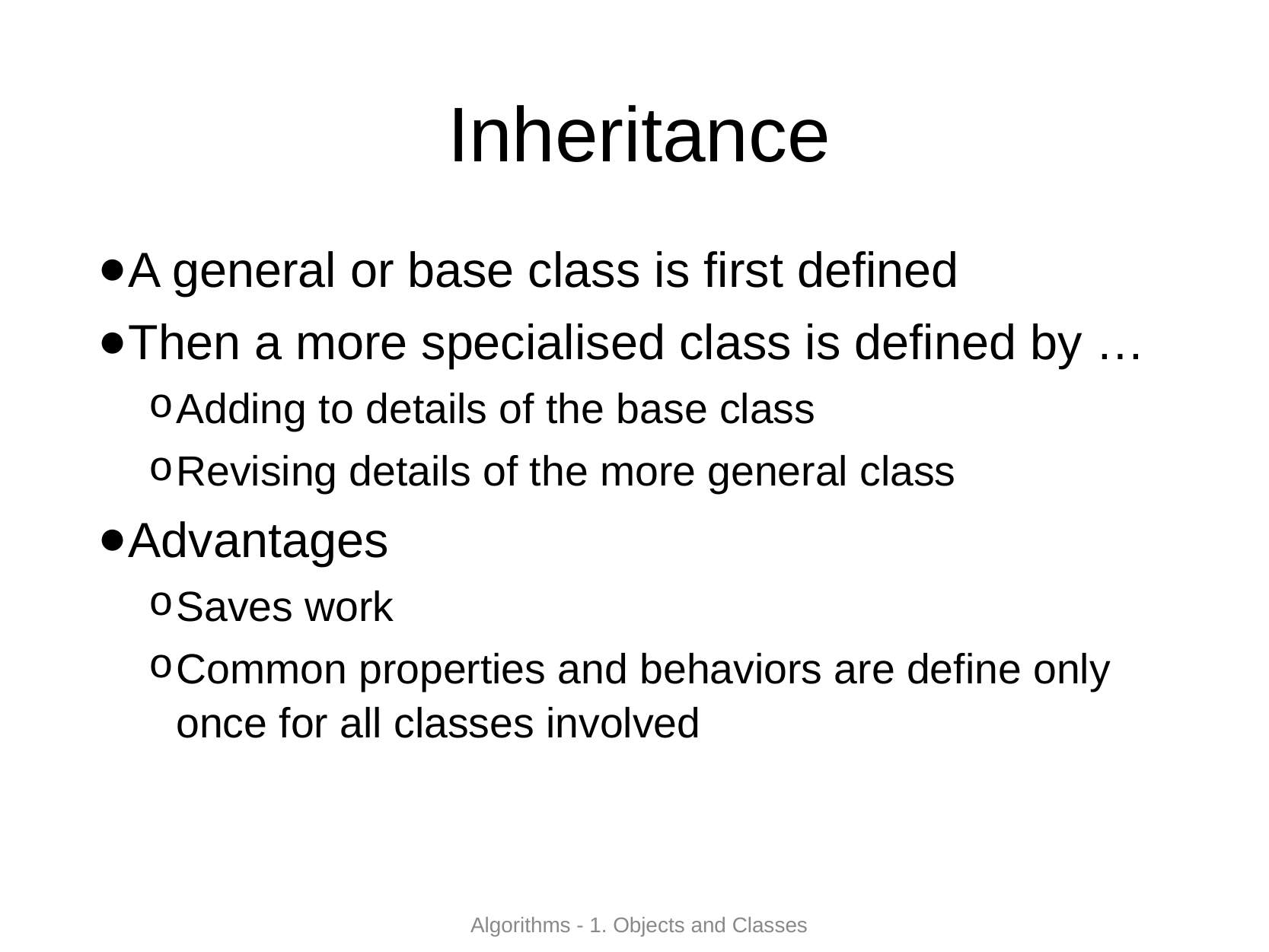

# Inheritance
A general or base class is first defined
Then a more specialised class is defined by …
Adding to details of the base class
Revising details of the more general class
Advantages
Saves work
Common properties and behaviors are define only once for all classes involved

Algorithms - 1. Objects and Classes